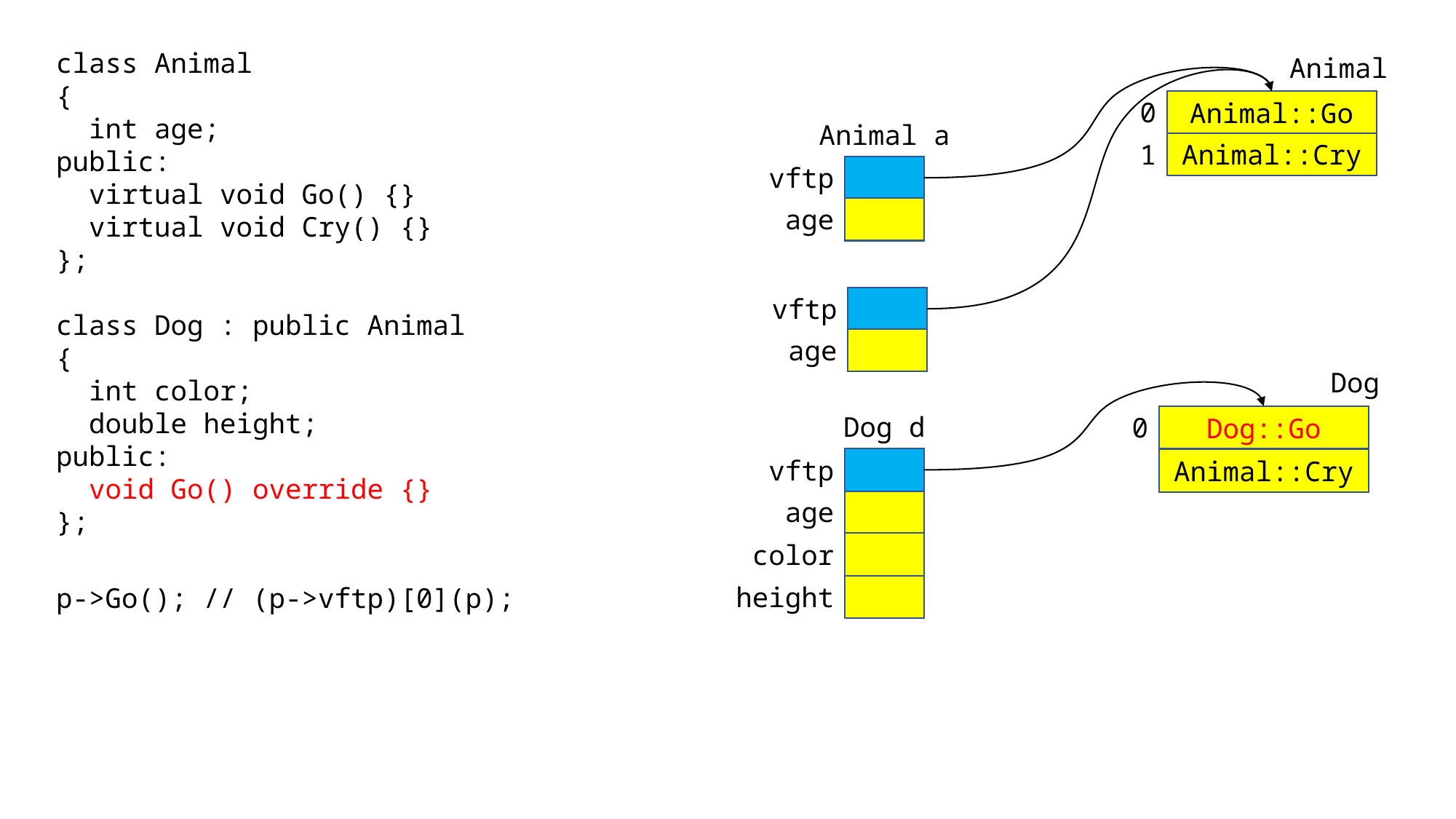

class Animal
{
  int age;
public:
  virtual void Go() {}
  virtual void Cry() {}
};

class Dog : public Animal
{
  int color;
  double height;
public:
  void Go() override {}
};
Animal
0
Animal::Go
Animal a
1
Animal::Cry
vftp

age

vftp

age

Dog
Dog d
0
Dog::Go
vftp

Animal::Cry
age

color

height
p->Go(); // (p->vftp)[0](p);